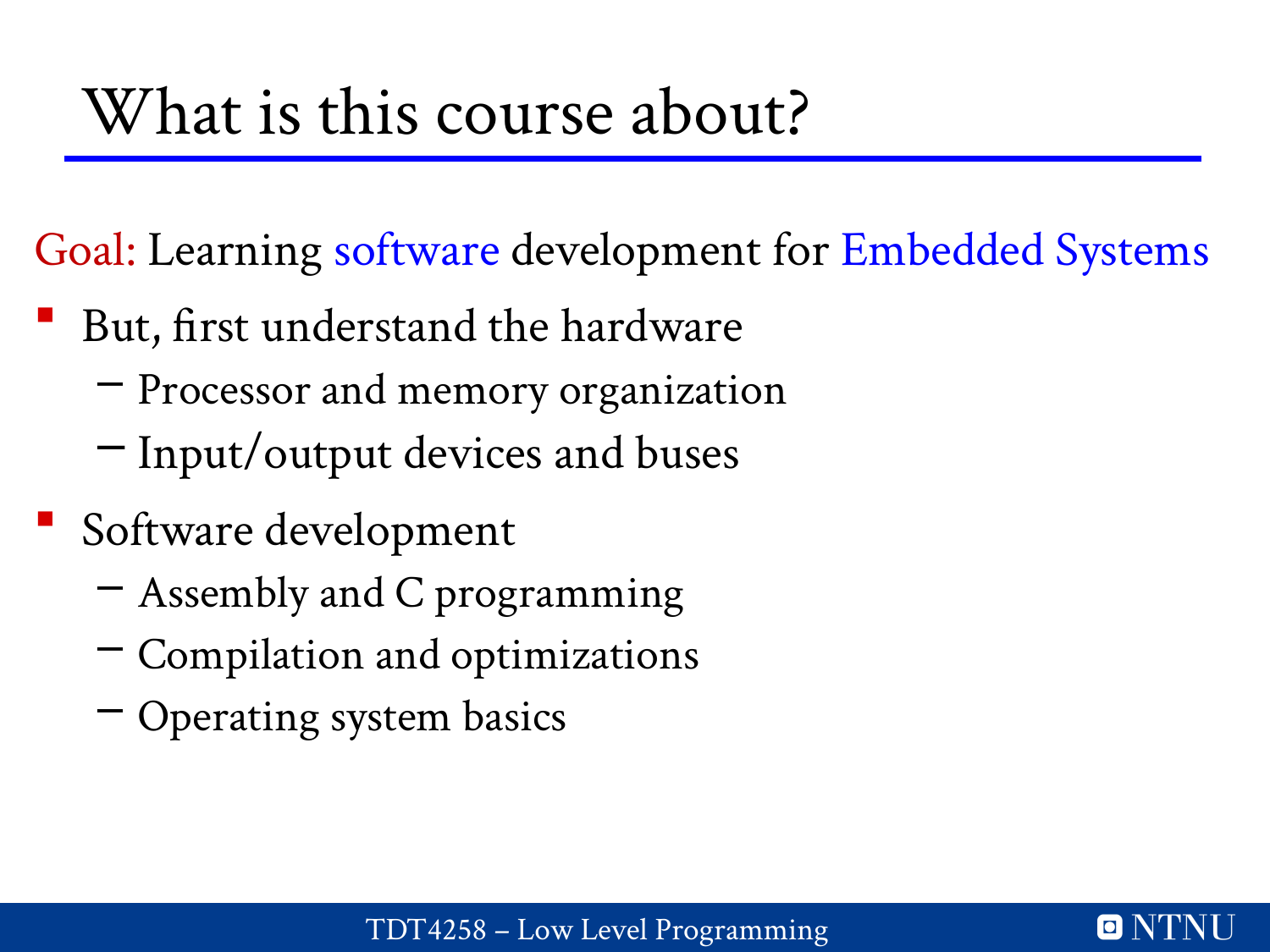

What is this course about?
Goal: Learning software development for Embedded Systems
But, first understand the hardware
Processor and memory organization
Input/output devices and buses
Software development
Assembly and C programming
Compilation and optimizations
Operating system basics